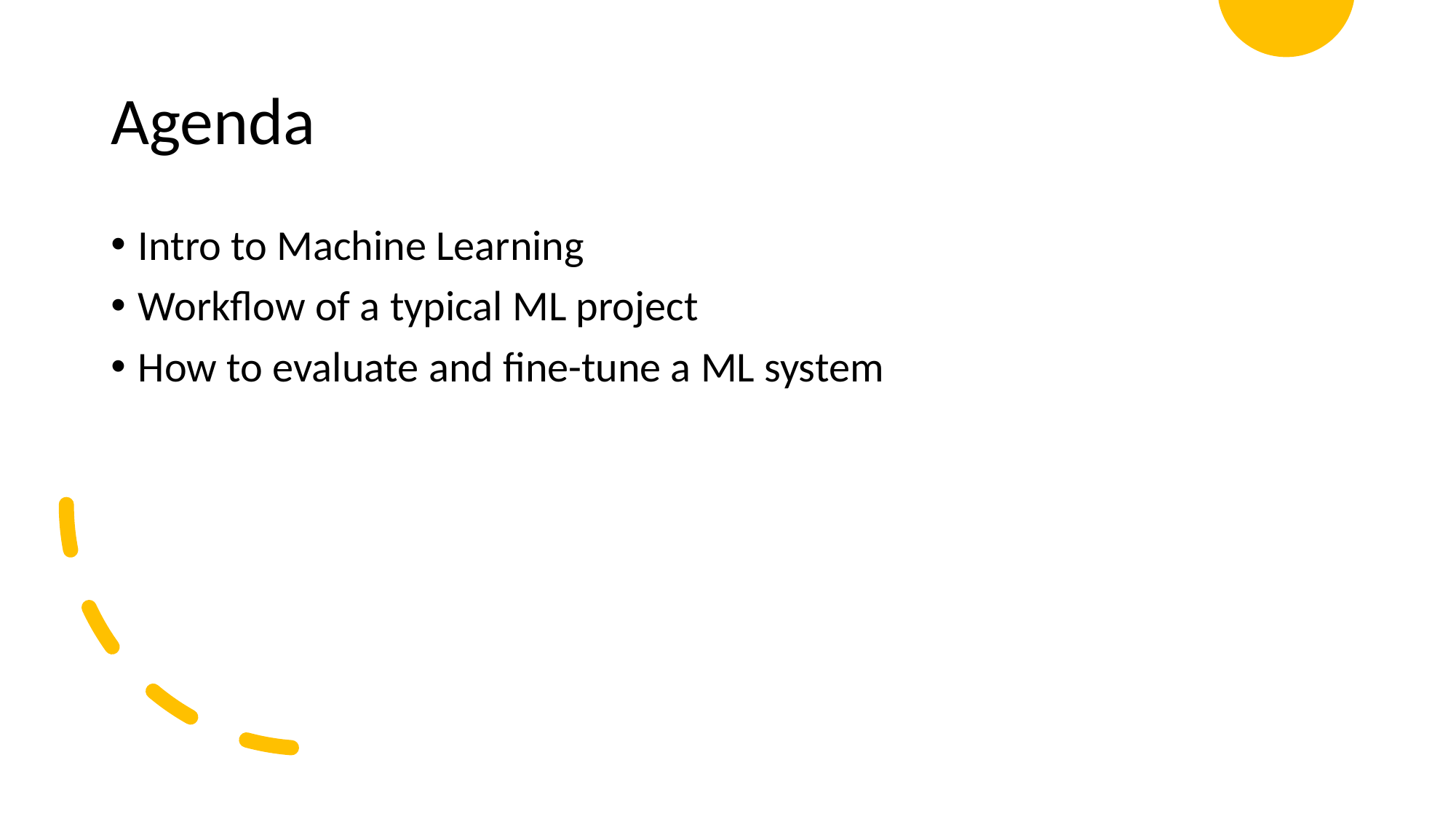

# Agenda
Intro to Machine Learning
Workflow of a typical ML project
How to evaluate and fine-tune a ML system